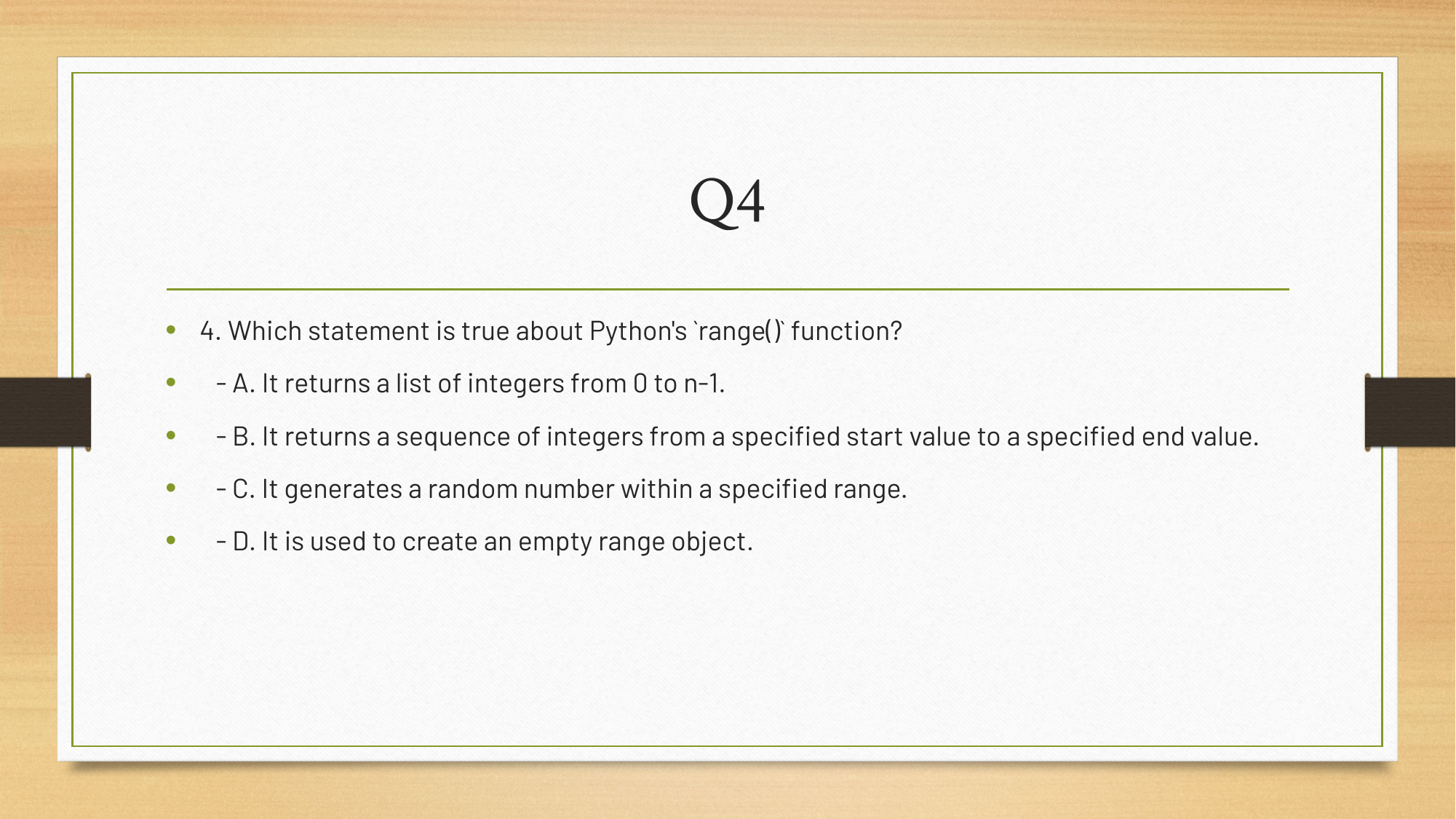

# Q4
4. Which statement is true about Python's `range()` function?
   - A. It returns a list of integers from 0 to n-1.
   - B. It returns a sequence of integers from a specified start value to a specified end value.
   - C. It generates a random number within a specified range.
   - D. It is used to create an empty range object.